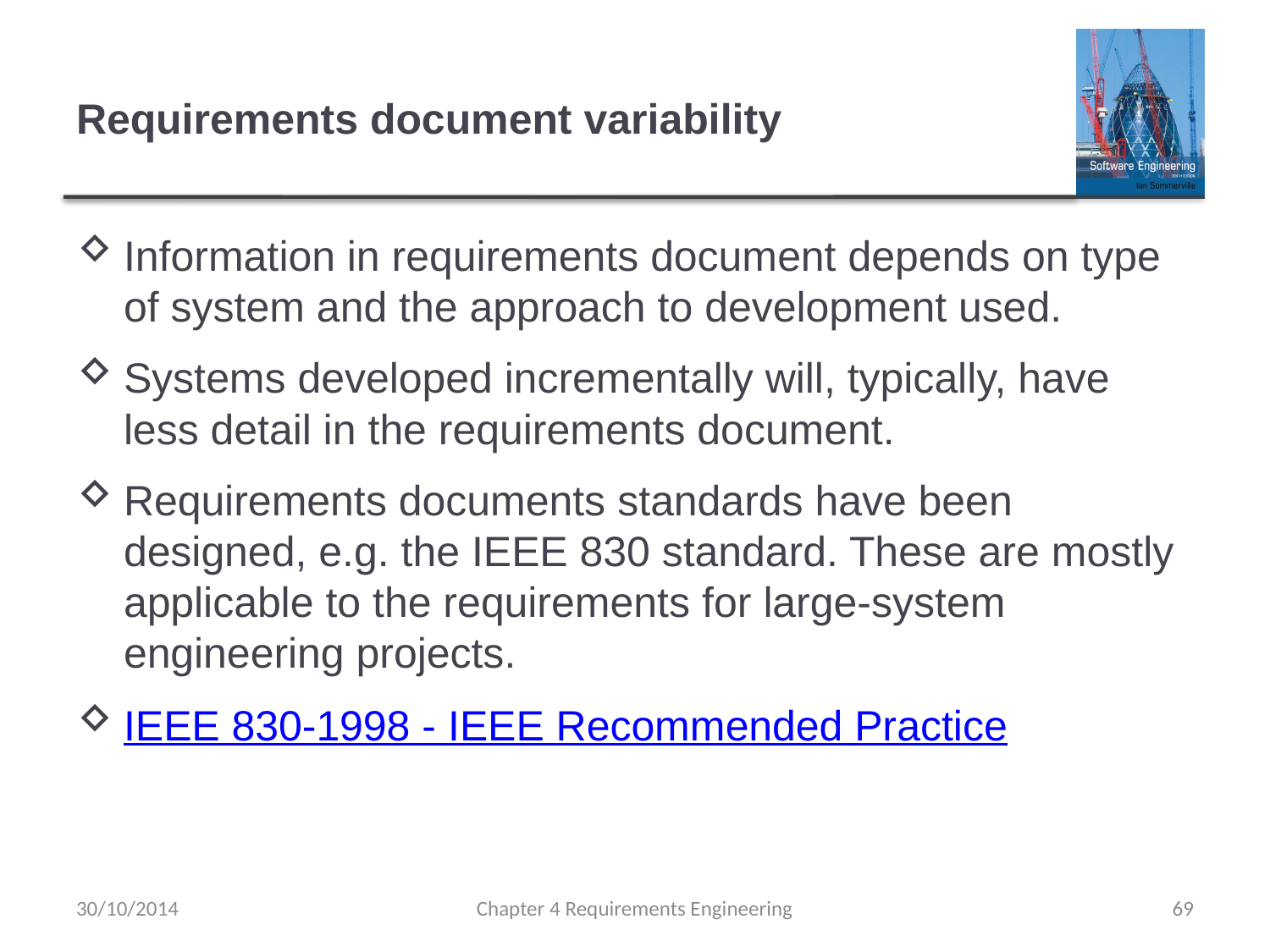

# Requirements document variability
Information in requirements document depends on type of system and the approach to development used.
Systems developed incrementally will, typically, have less detail in the requirements document.
Requirements documents standards have been designed, e.g. the IEEE 830 standard. These are mostly applicable to the requirements for large-system engineering projects.
IEEE 830-1998 - IEEE Recommended Practice
30/10/2014
Chapter 4 Requirements Engineering
69